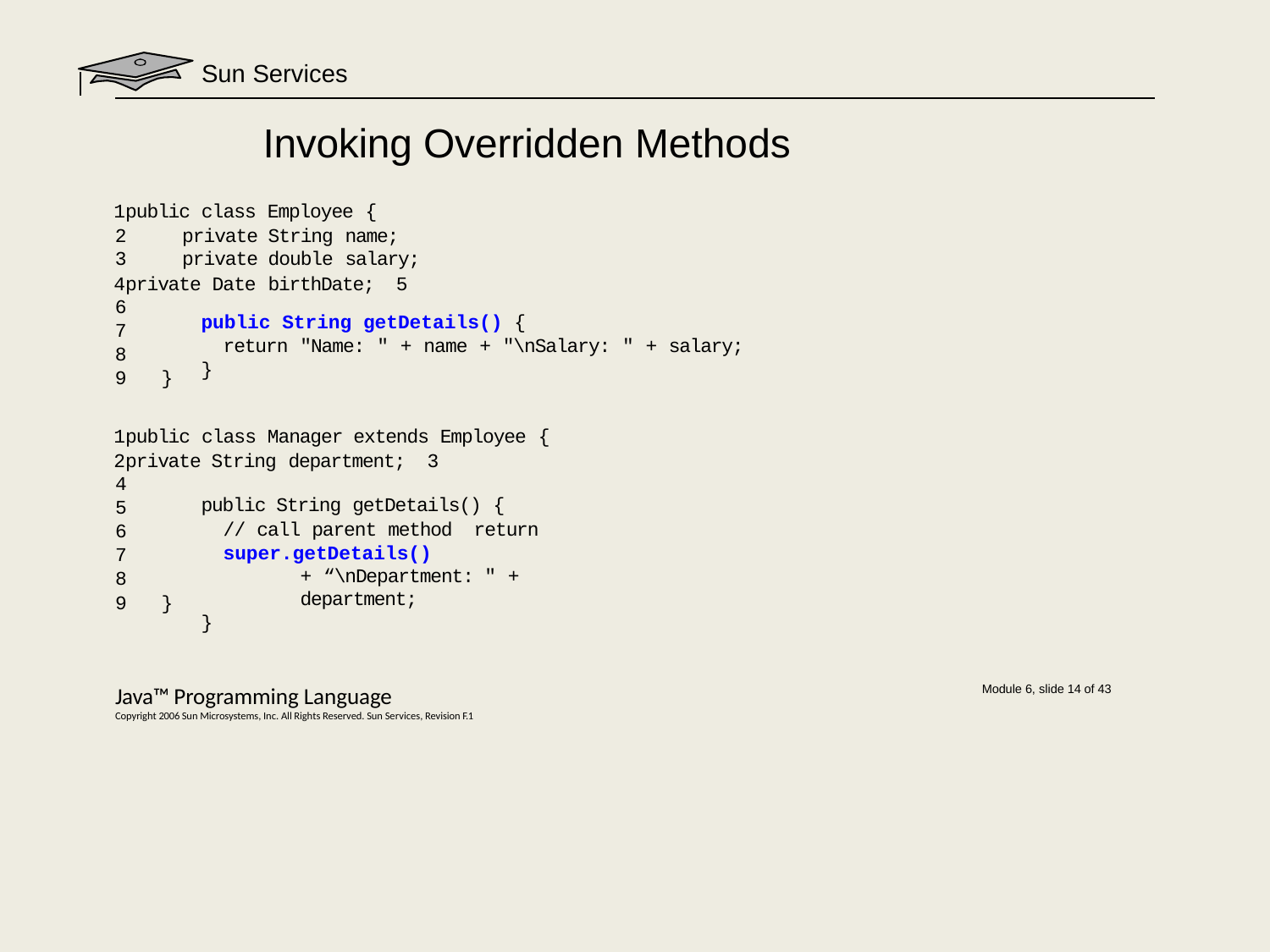

# Sun Services

Invoking Overridden Methods
public class Employee {
private String name;
private double salary;
private Date birthDate;  5
6
7
8
9	}
public String getDetails() {
return "Name: " + name + "\nSalary: " + salary;
}
public class Manager extends Employee {
private String department;  3
4
5
6
7
8
9	}
public String getDetails() {
// call parent method  return super.getDetails()
+ “\nDepartment: " + department;
}
Java™ Programming Language
Copyright 2006 Sun Microsystems, Inc. All Rights Reserved. Sun Services, Revision F.1
Module 6, slide 14 of 43